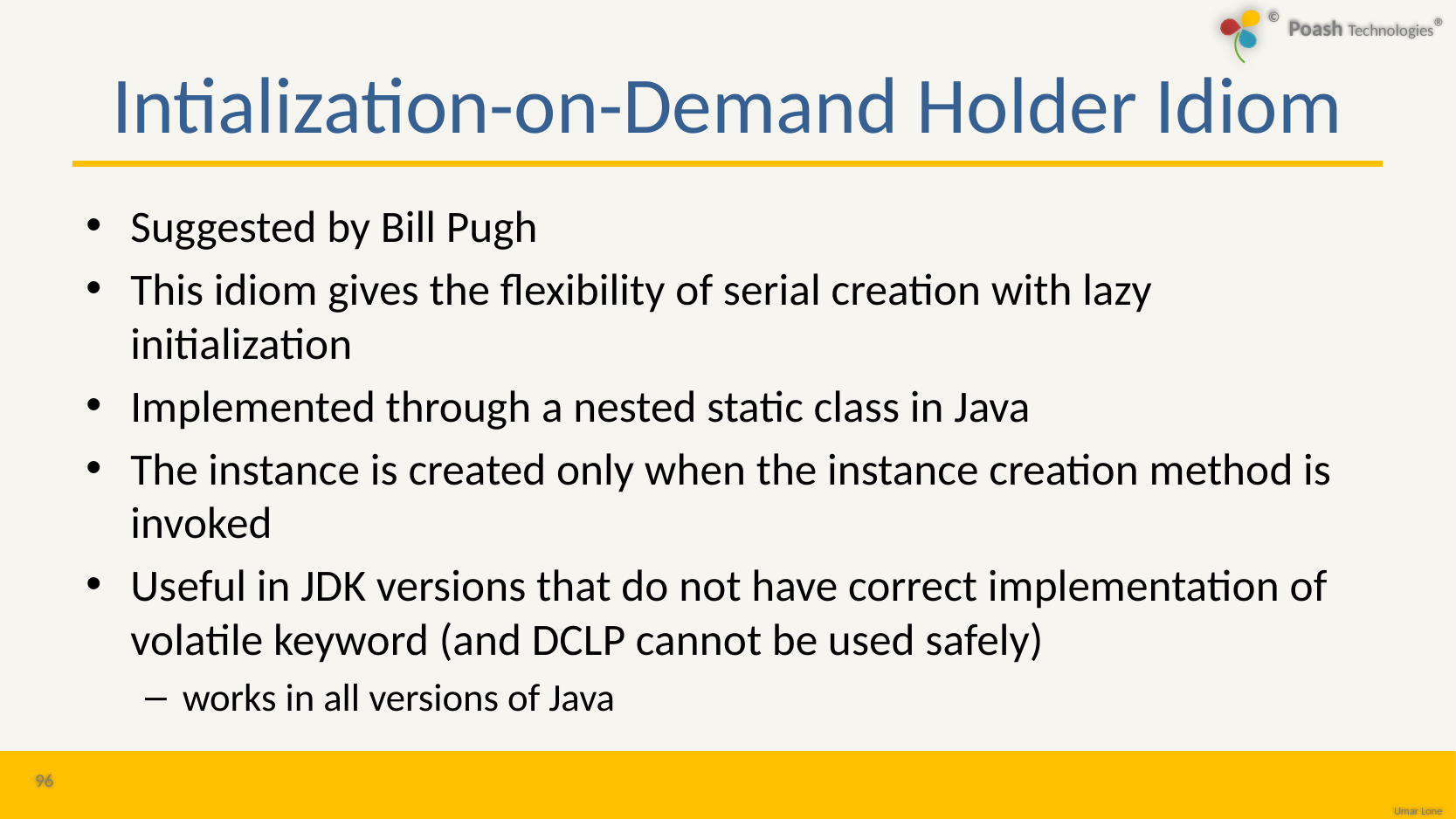

# Intialization-on-Demand Holder Idiom
Suggested by Bill Pugh
This idiom gives the flexibility of serial creation with lazy initialization
Implemented through a nested static class in Java
The instance is created only when the instance creation method is invoked
Useful in JDK versions that do not have correct implementation of volatile keyword (and DCLP cannot be used safely)
works in all versions of Java
96